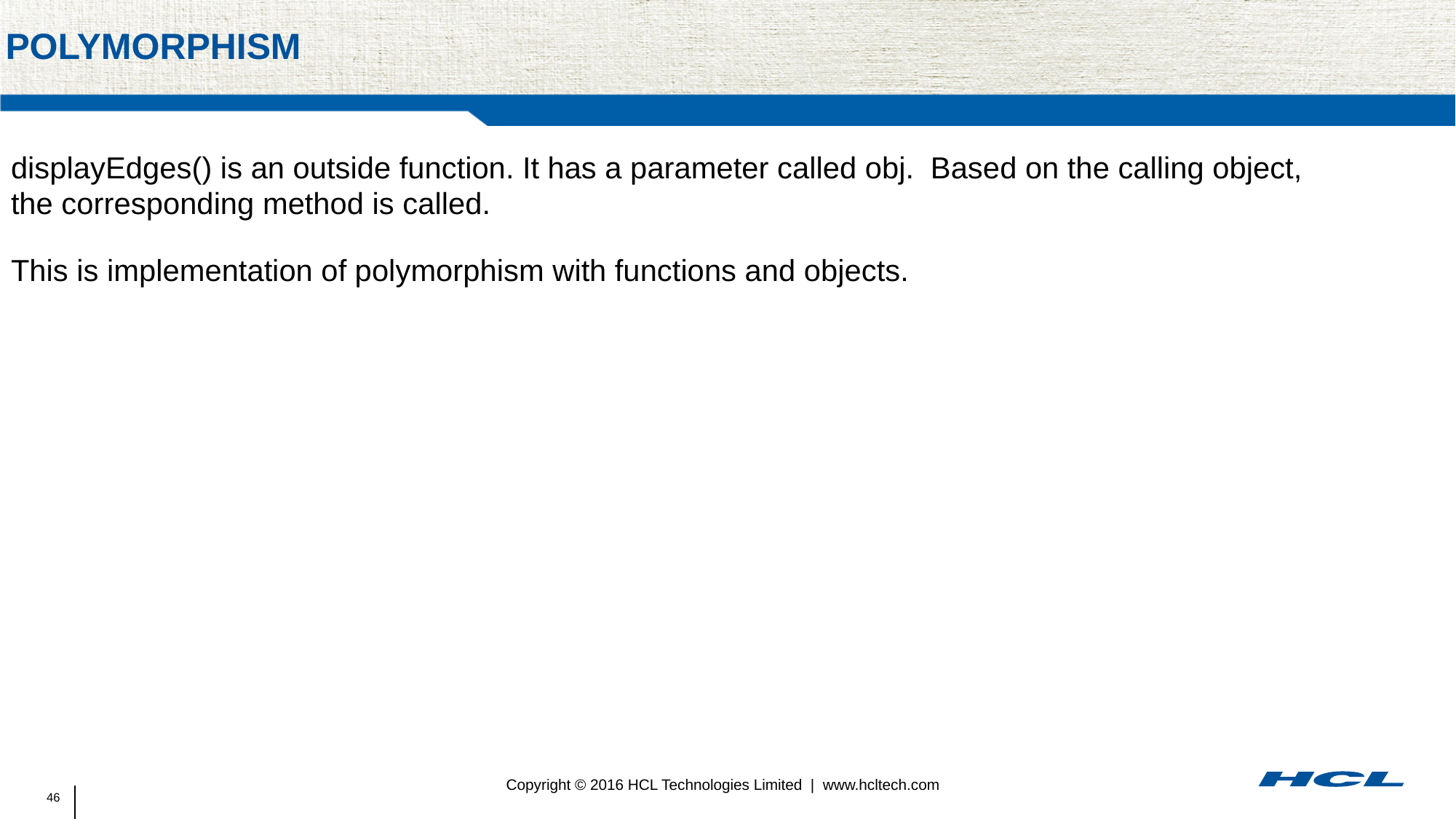

# polymorphism
displayEdges() is an outside function. It has a parameter called obj.  Based on the calling object, the corresponding method is called.
This is implementation of polymorphism with functions and objects.